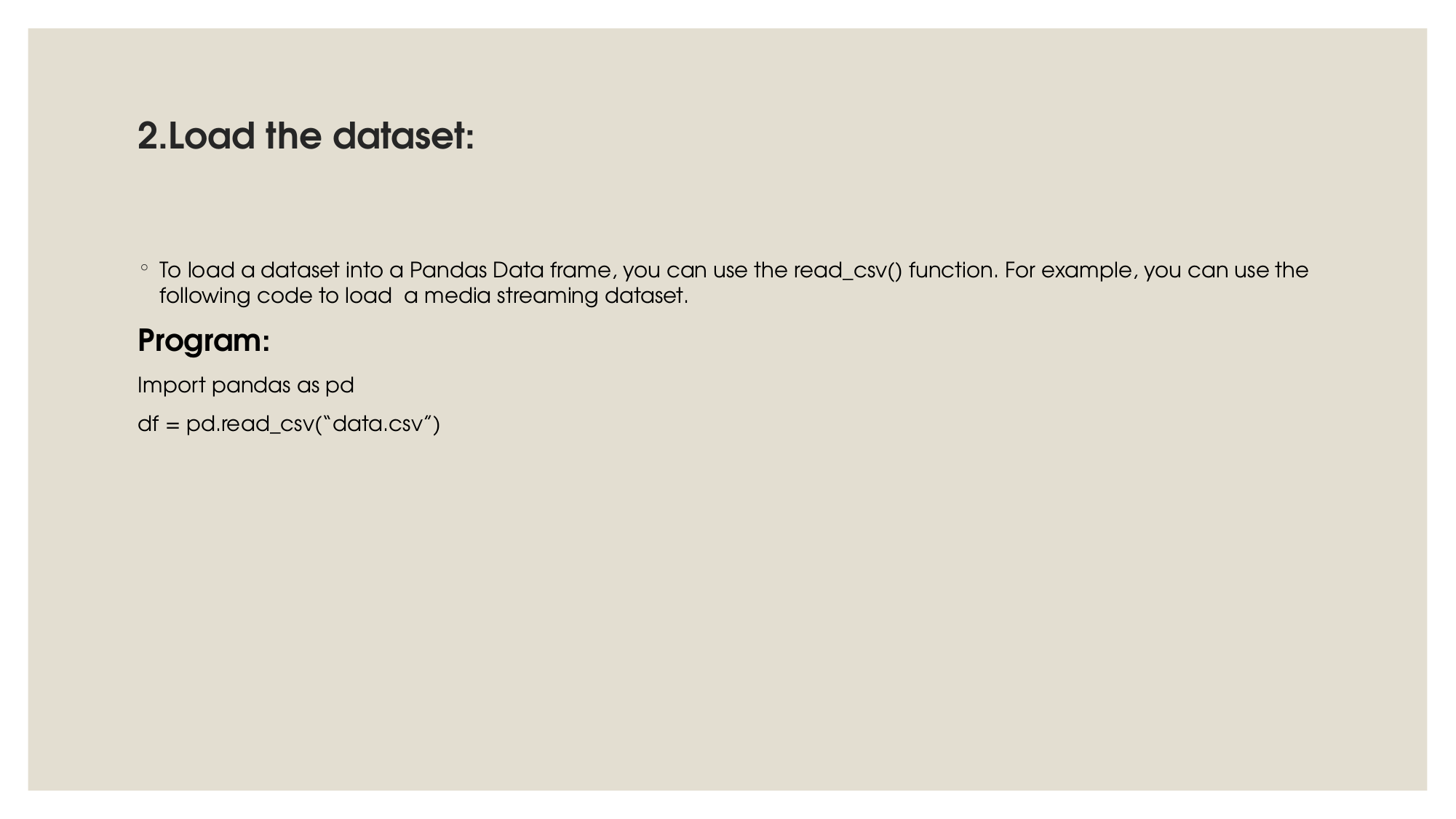

# 2.Load the dataset:
To load a dataset into a Pandas Data frame, you can use the read_csv() function. For example, you can use the following code to load  a media streaming dataset.
Program:
Import pandas as pd
df = pd.read_csv(“data.csv”)